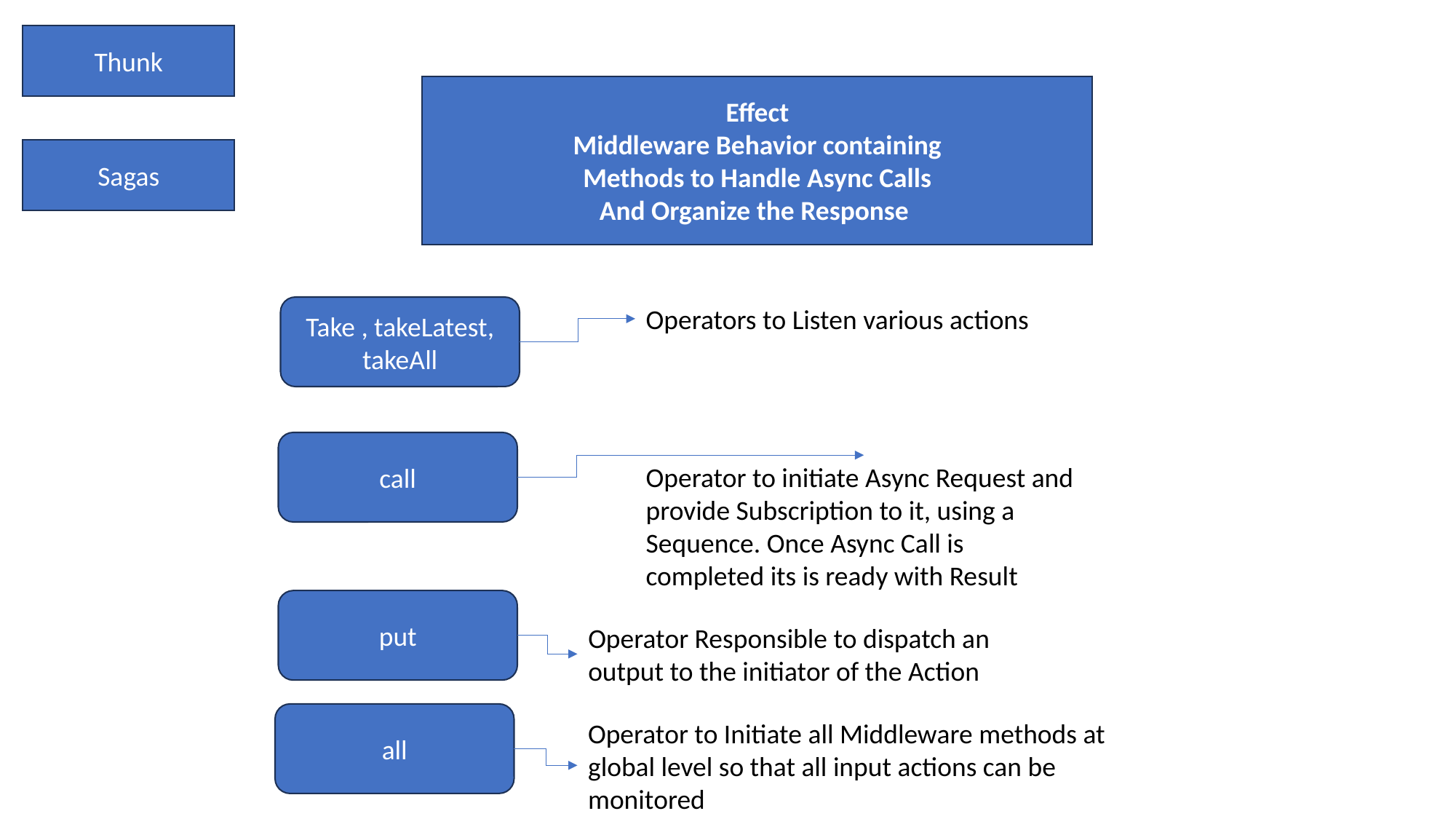

Thunk
Effect
Middleware Behavior containing
Methods to Handle Async Calls
And Organize the Response
Sagas
Take , takeLatest, takeAll
Operators to Listen various actions
call
Operator to initiate Async Request and provide Subscription to it, using a Sequence. Once Async Call is completed its is ready with Result
put
Operator Responsible to dispatch an output to the initiator of the Action
all
Operator to Initiate all Middleware methods at global level so that all input actions can be monitored